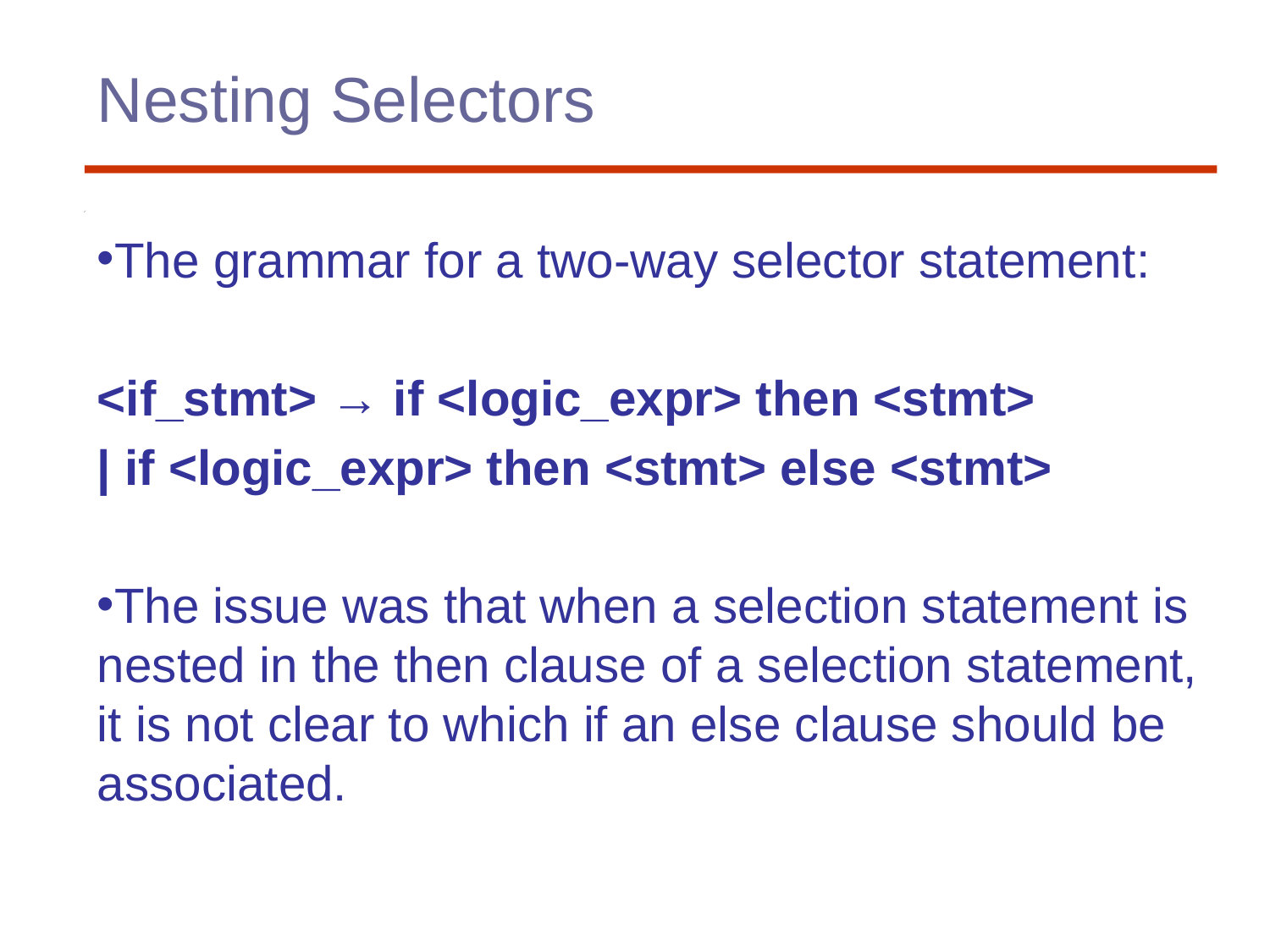

# Nesting Selectors
The grammar for a two-way selector statement:

<if_stmt> → if <logic_expr> then <stmt>
| if <logic_expr> then <stmt> else <stmt>

The issue was that when a selection statement is nested in the then clause of a selection statement, it is not clear to which if an else clause should be associated.